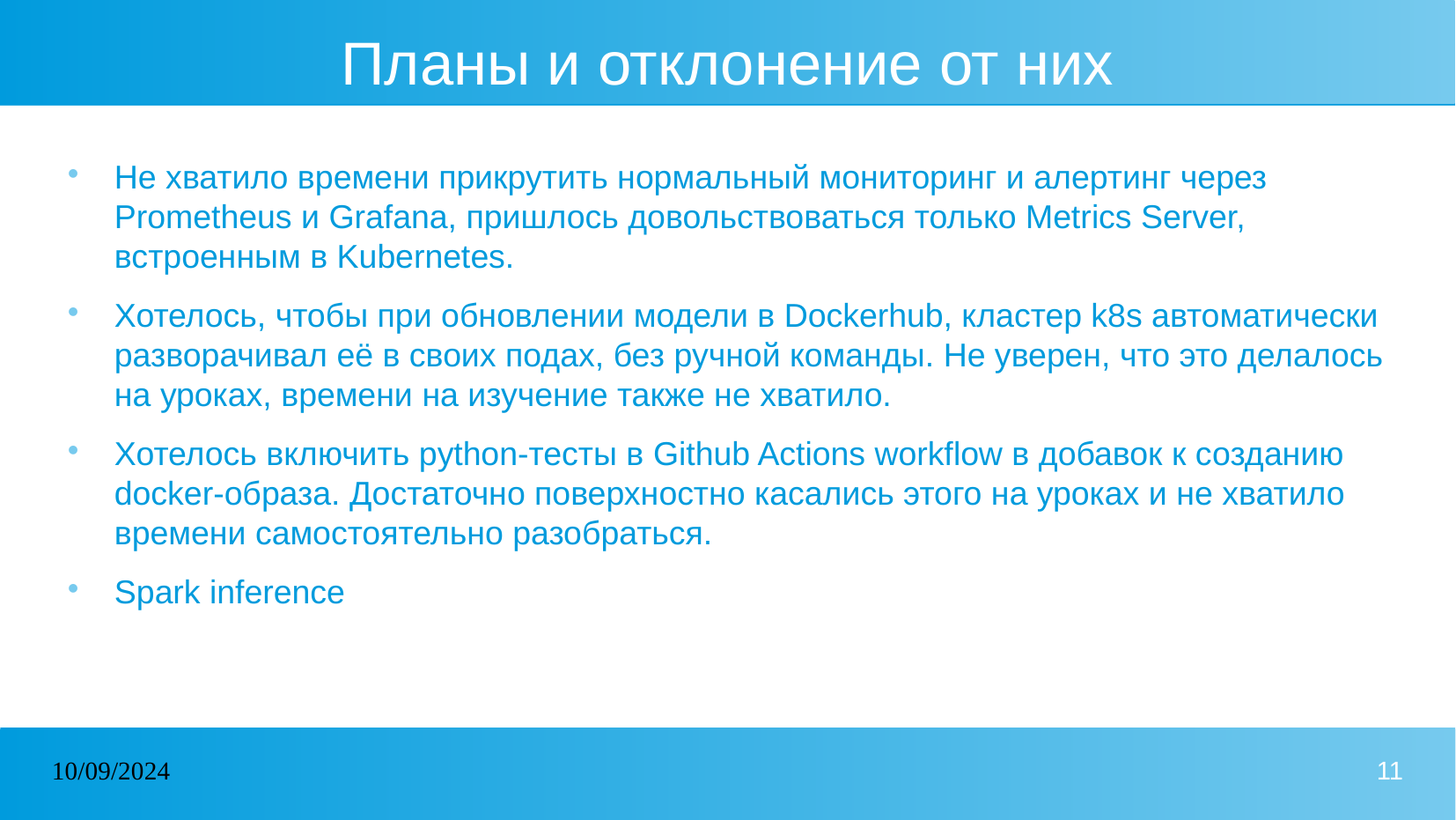

# Планы и отклонение от них
Не хватило времени прикрутить нормальный мониторинг и алертинг через Prometheus и Grafana, пришлось довольствоваться только Metrics Server, встроенным в Kubernetes.
Хотелось, чтобы при обновлении модели в Dockerhub, кластер k8s автоматически разворачивал её в своих подах, без ручной команды. Не уверен, что это делалось на уроках, времени на изучение также не хватило.
Хотелось включить python-тесты в Github Actions workflow в добавок к созданию docker-образа. Достаточно поверхностно касались этого на уроках и не хватило времени самостоятельно разобраться.
Spark inference
10/09/2024
11